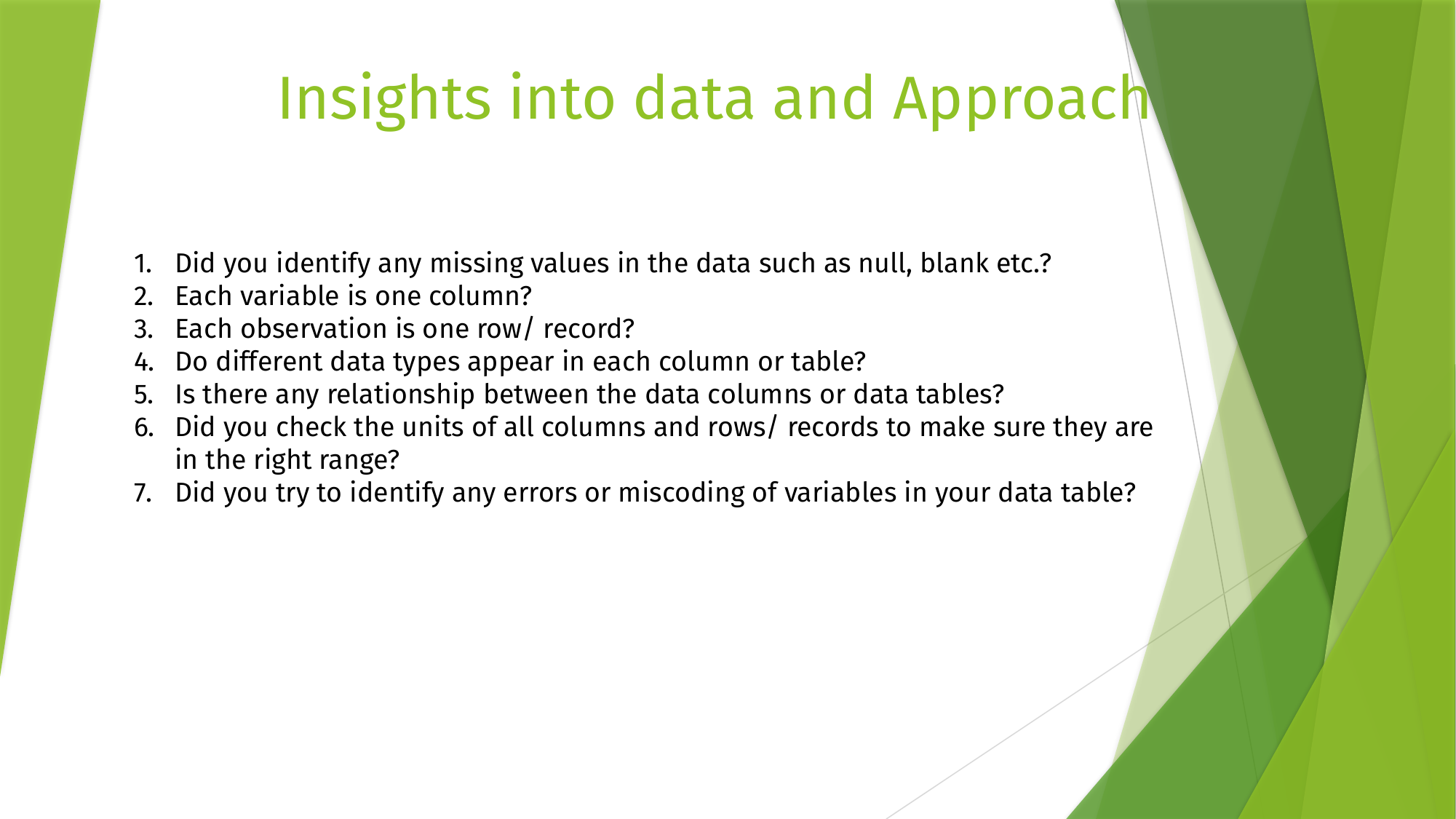

# Insights into data and Approach
Did you identify any missing values in the data such as null, blank etc.?
Each variable is one column?
Each observation is one row/ record?
Do different data types appear in each column or table?
Is there any relationship between the data columns or data tables?
Did you check the units of all columns and rows/ records to make sure they are in the right range?
Did you try to identify any errors or miscoding of variables in your data table?